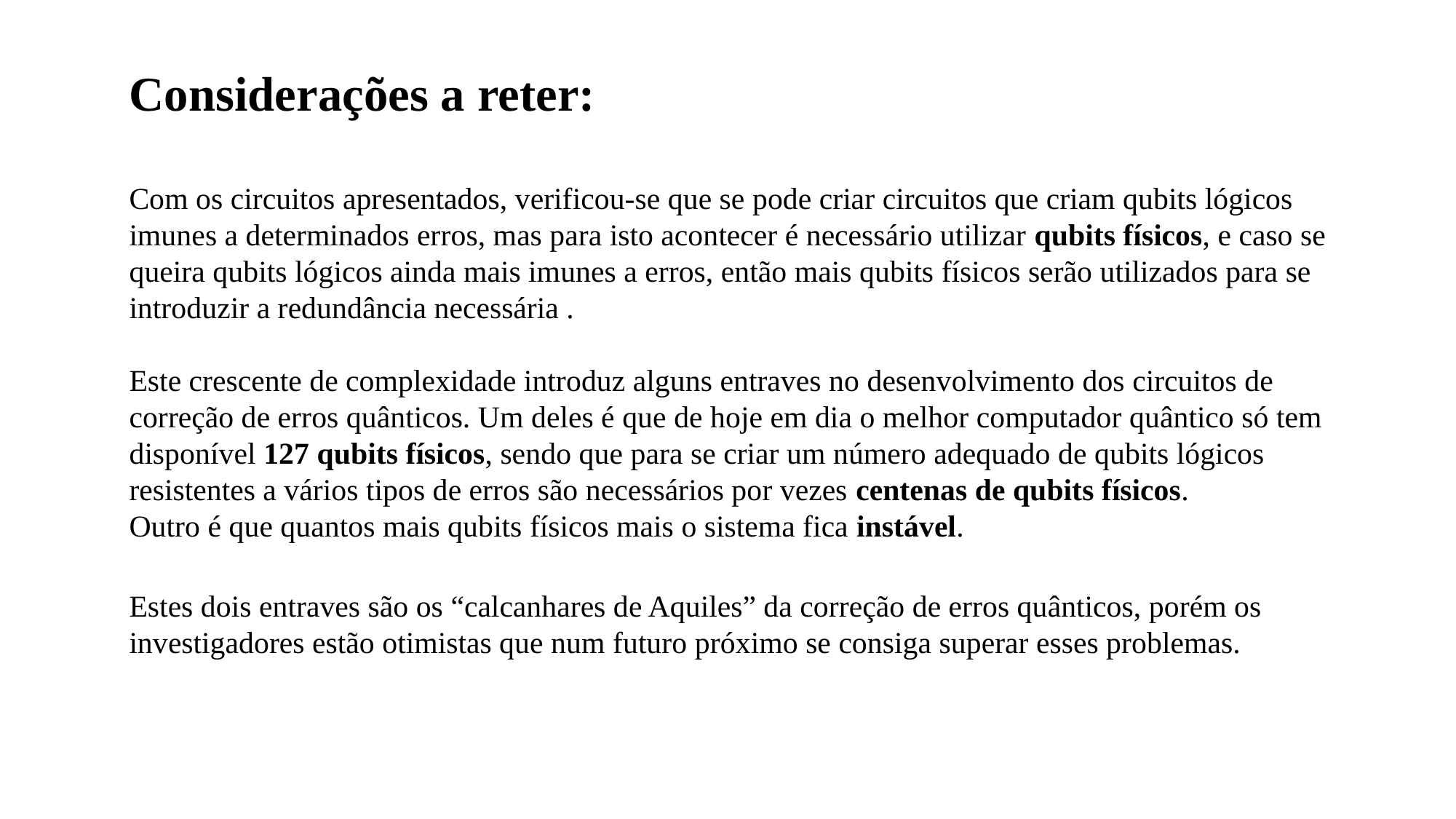

Considerações a reter:

Com os circuitos apresentados, verificou-se que se pode criar circuitos que criam qubits lógicos imunes a determinados erros, mas para isto acontecer é necessário utilizar qubits físicos, e caso se queira qubits lógicos ainda mais imunes a erros, então mais qubits físicos serão utilizados para se introduzir a redundância necessária .

Este crescente de complexidade introduz alguns entraves no desenvolvimento dos circuitos de correção de erros quânticos. Um deles é que de hoje em dia o melhor computador quântico só tem disponível 127 qubits físicos, sendo que para se criar um número adequado de qubits lógicos resistentes a vários tipos de erros são necessários por vezes centenas de qubits físicos.
Outro é que quantos mais qubits físicos mais o sistema fica instável.

Estes dois entraves são os “calcanhares de Aquiles” da correção de erros quânticos, porém os investigadores estão otimistas que num futuro próximo se consiga superar esses problemas.